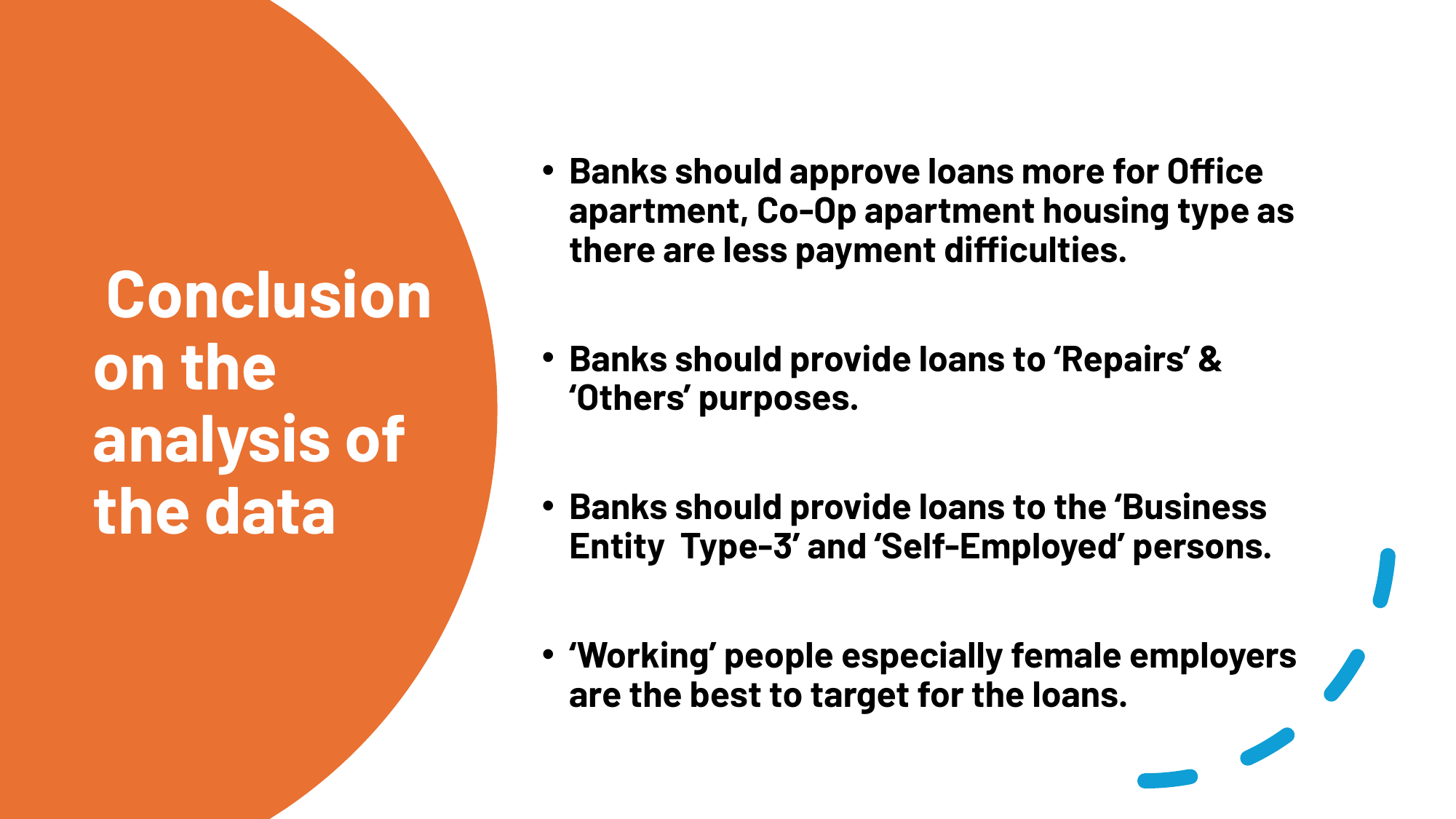

Banks should approve loans more for Office apartment, Co-Op apartment housing type as there are less payment difficulties.

Banks should provide loans to ‘Repairs’ & ‘Others’ purposes.

Banks should provide loans to the ‘Business Entity  Type-3’ and ‘Self-Employed’ persons.

‘Working’ people especially female employers are the best to target for the loans.
# Conclusion on the analysis of the data